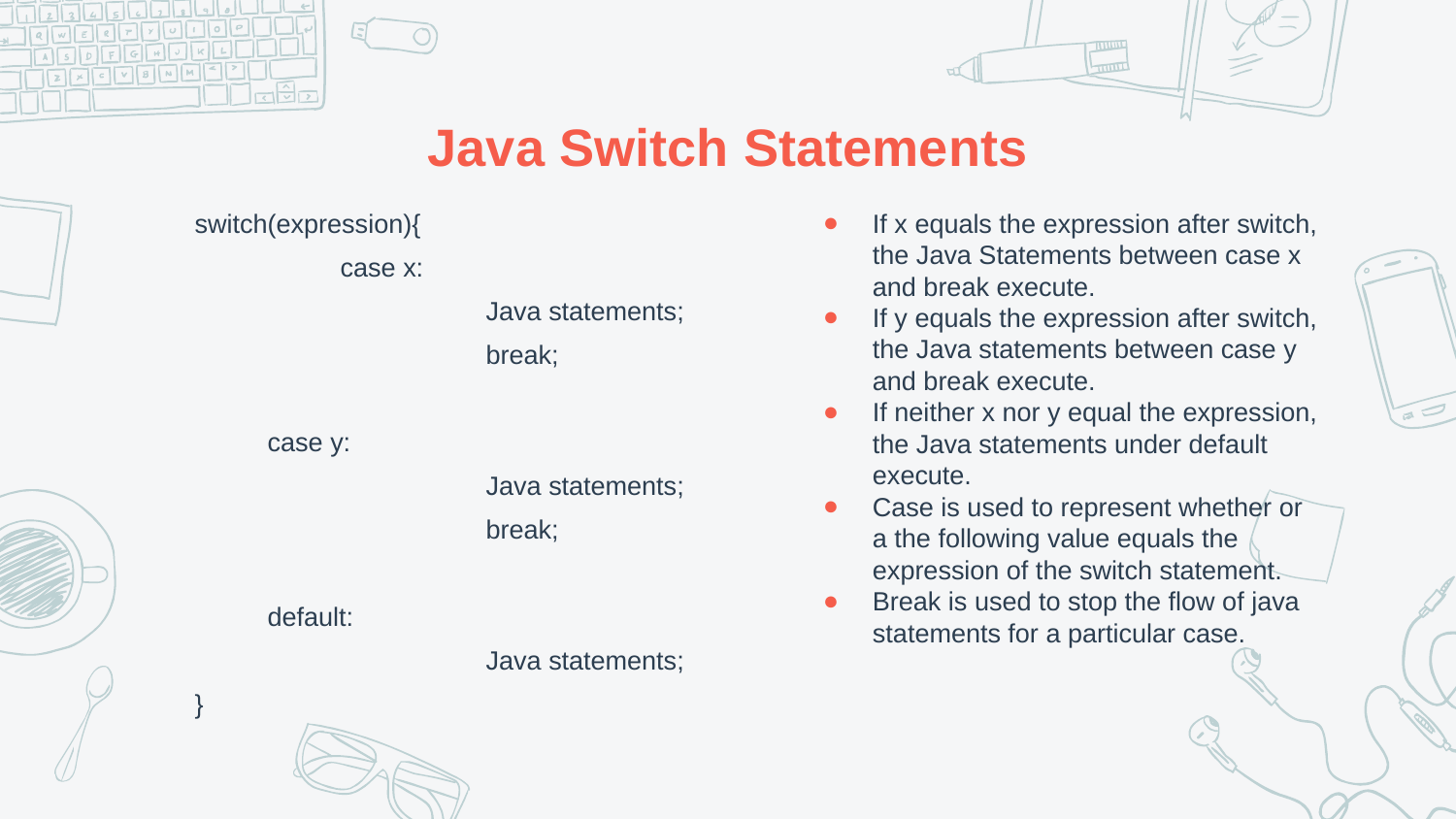

# Java Switch Statements
switch(expression){
	case x:
		Java statements;
		break;

case y:
		Java statements;
		break;

default:
		Java statements;
}
If x equals the expression after switch, the Java Statements between case x and break execute.
If y equals the expression after switch, the Java statements between case y and break execute.
If neither x nor y equal the expression, the Java statements under default execute.
Case is used to represent whether or a the following value equals the expression of the switch statement.
Break is used to stop the flow of java statements for a particular case.